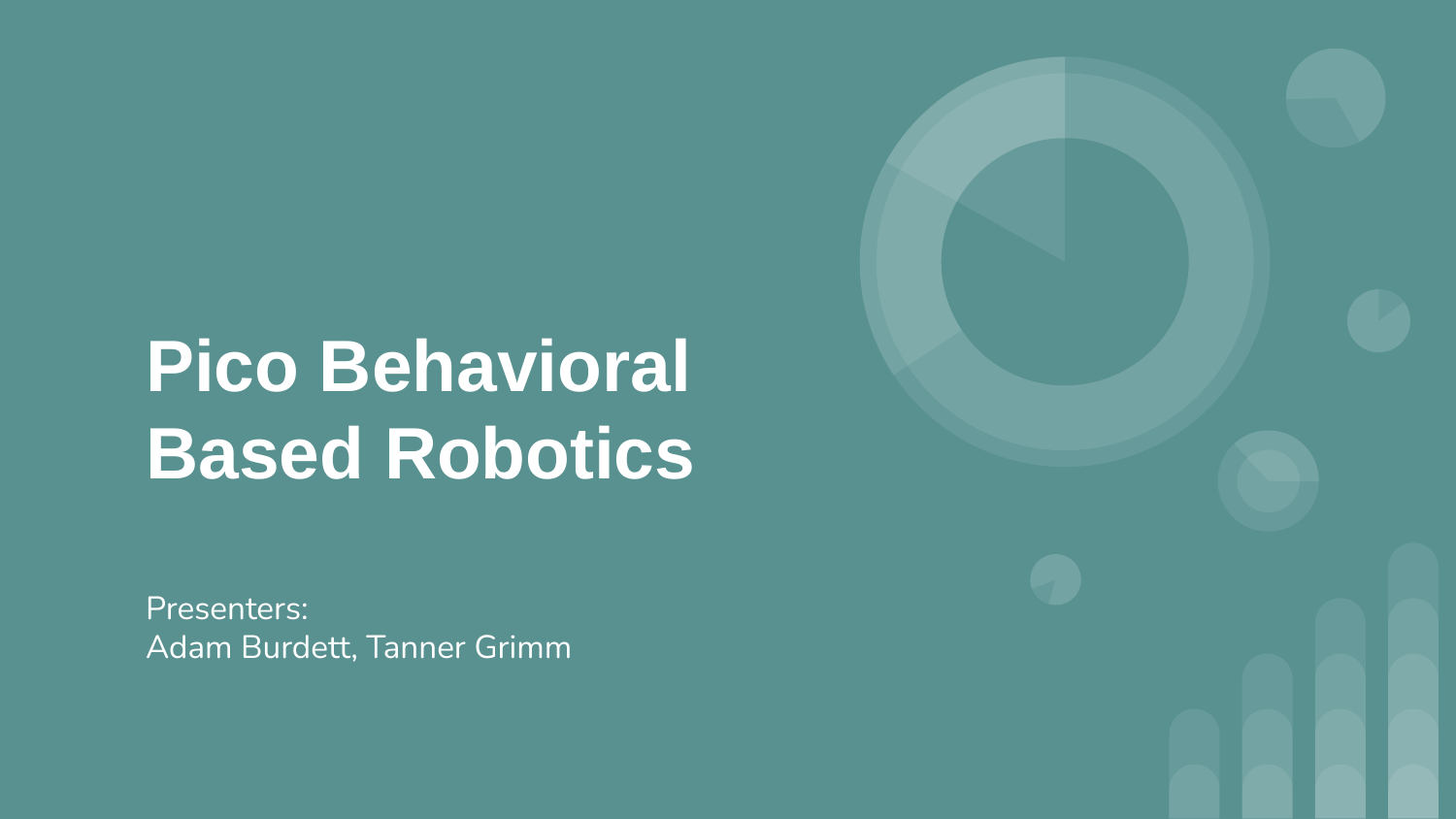

# Pico Behavioral Based Robotics
Presenters:
Adam Burdett, Tanner Grimm